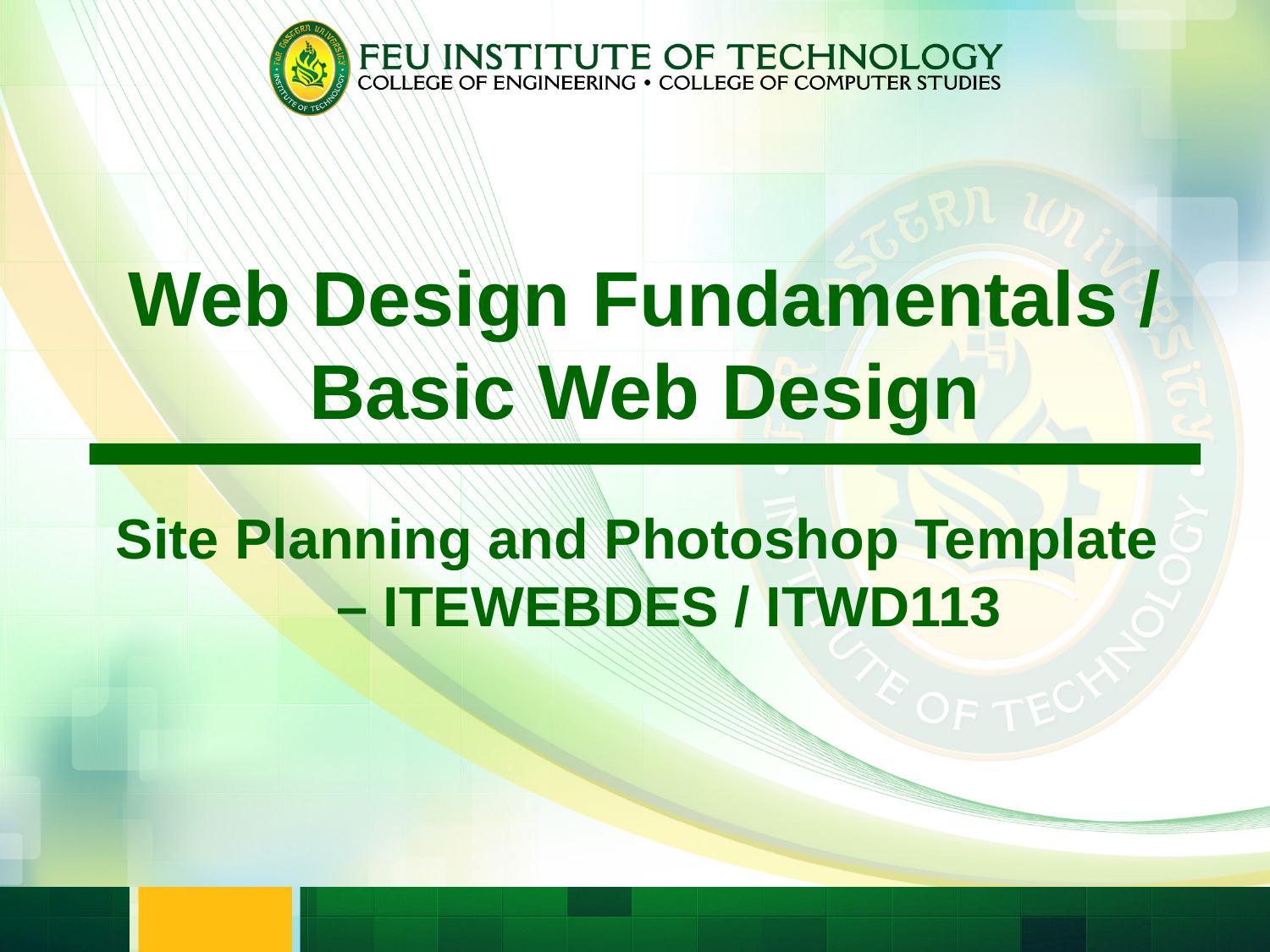

Web Design Fundamentals /
Basic Web Design

Site Planning and Photoshop Template  – ITEWEBDES / ITWD113